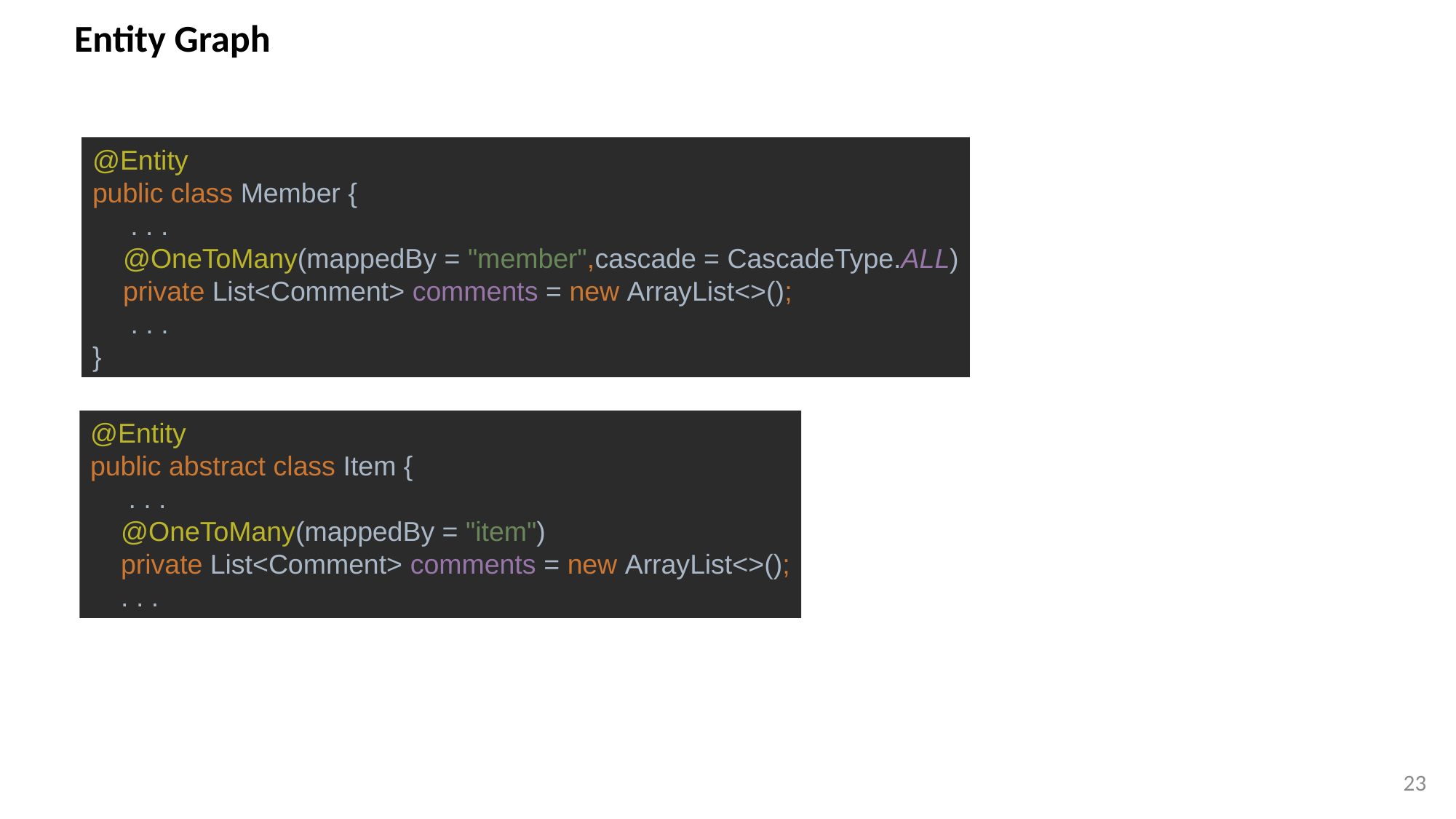

# Entity Graph
@Entity
public class Member {
     . . .
    @OneToMany(mappedBy = "member",cascade = CascadeType.ALL)
    private List<Comment> comments = new ArrayList<>();
     . . .
}
@Entity
public abstract class Item {
     . . .
    @OneToMany(mappedBy = "item")
    private List<Comment> comments = new ArrayList<>();
    . . .
23